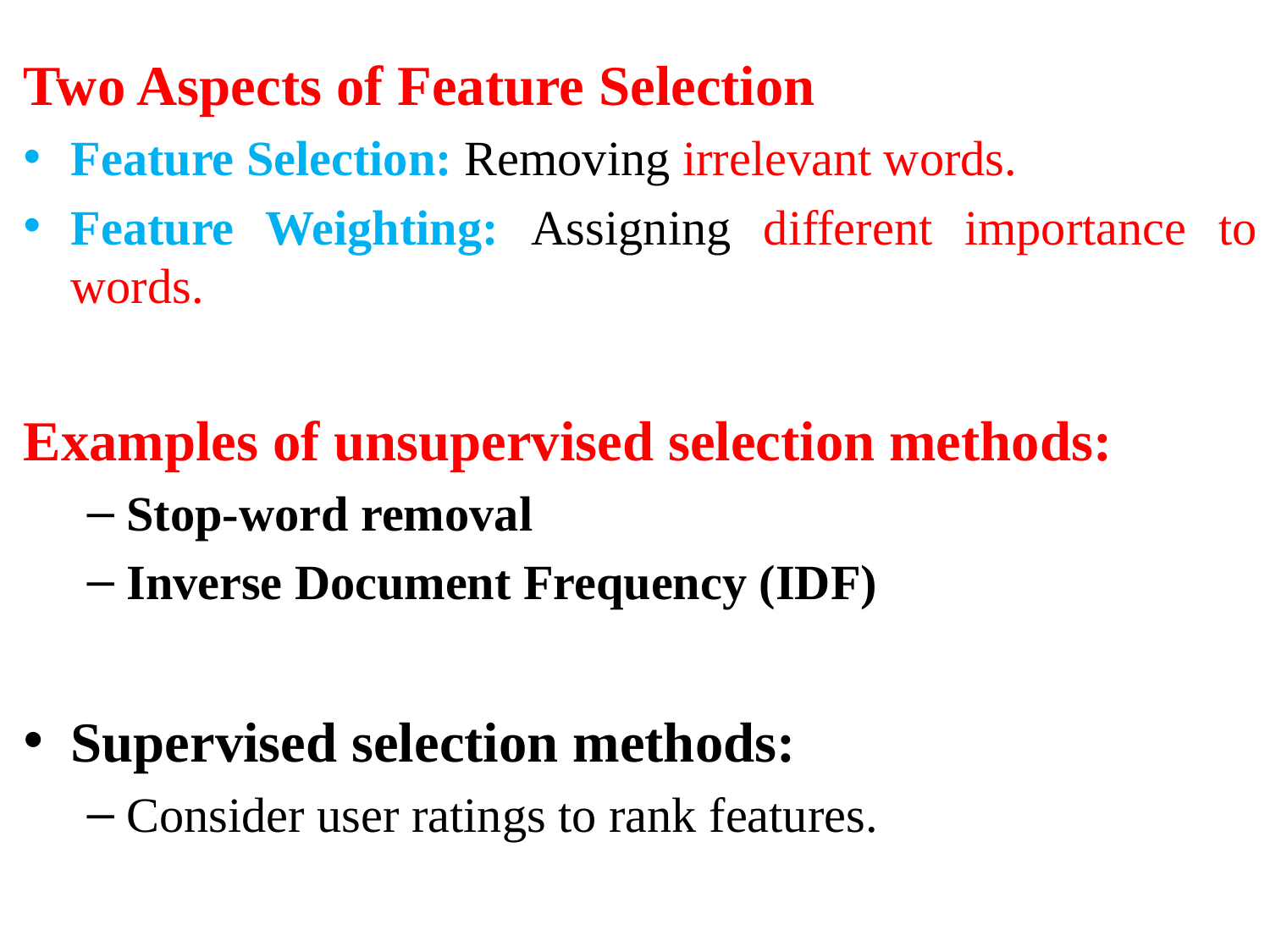

Two Aspects of Feature Selection
Feature Selection: Removing irrelevant words.
Feature Weighting: Assigning different importance to words.

Examples of unsupervised selection methods:
Stop-word removal
Inverse Document Frequency (IDF)

Supervised selection methods:
Consider user ratings to rank features.